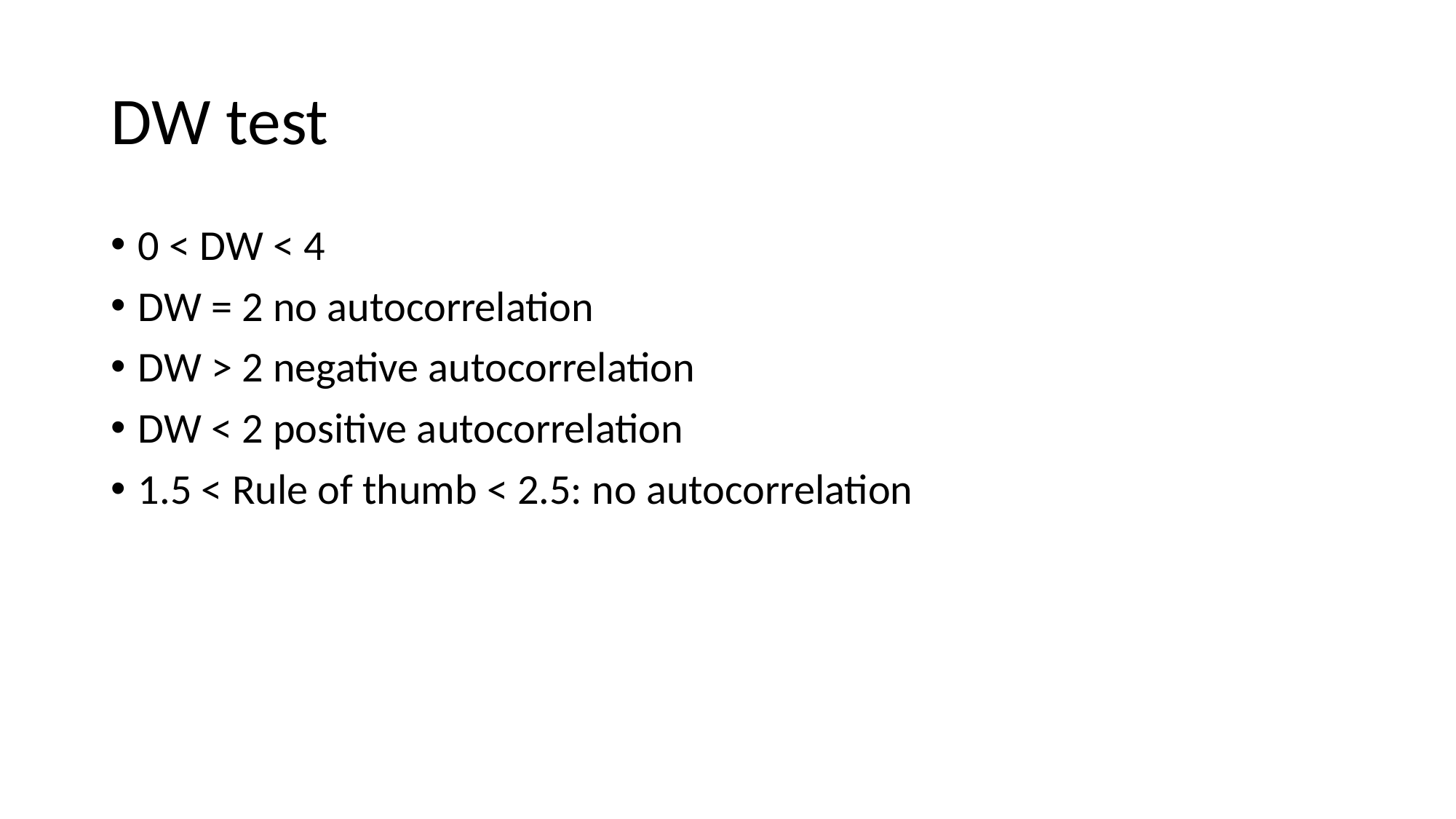

# DW test
0 < DW < 4
DW = 2 no autocorrelation
DW > 2 negative autocorrelation
DW < 2 positive autocorrelation
1.5 < Rule of thumb < 2.5: no autocorrelation